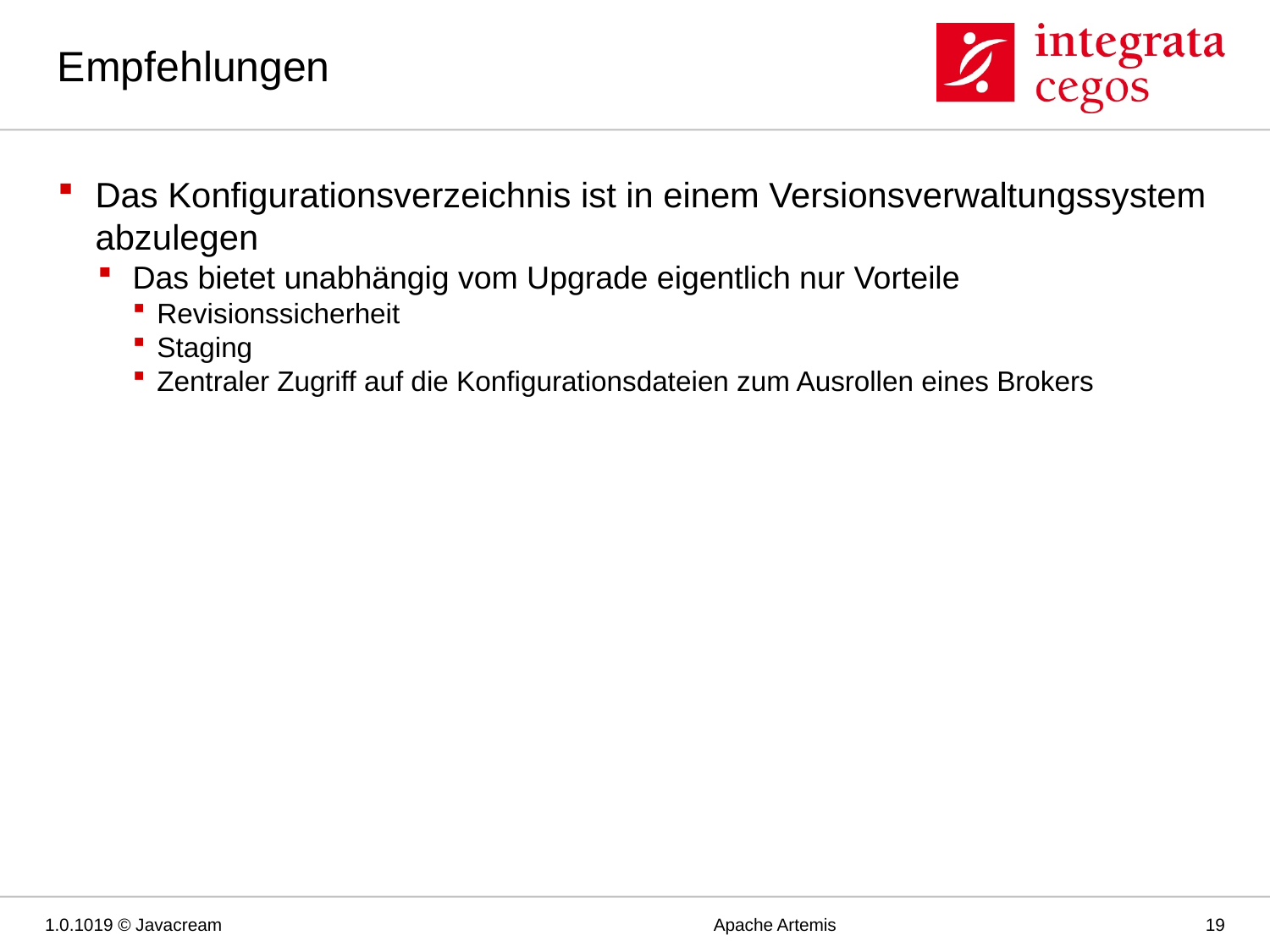

# Empfehlungen
Das Konfigurationsverzeichnis ist in einem Versionsverwaltungssystem abzulegen
Das bietet unabhängig vom Upgrade eigentlich nur Vorteile
Revisionssicherheit
Staging
Zentraler Zugriff auf die Konfigurationsdateien zum Ausrollen eines Brokers

1.0.1019 © Javacream
Apache Artemis
19